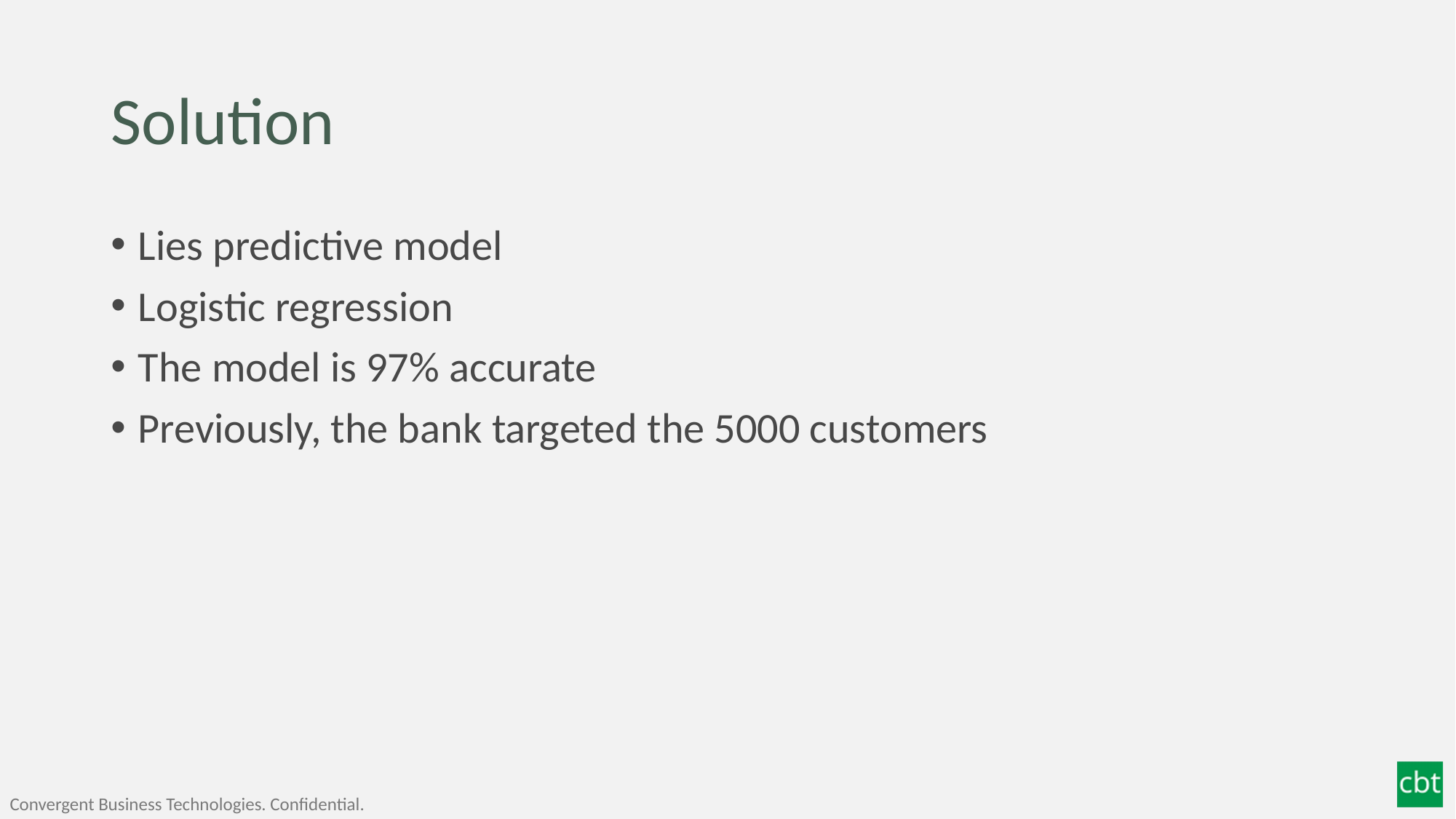

# Solution
Lies predictive model
Logistic regression
The model is 97% accurate
Previously, the bank targeted the 5000 customers